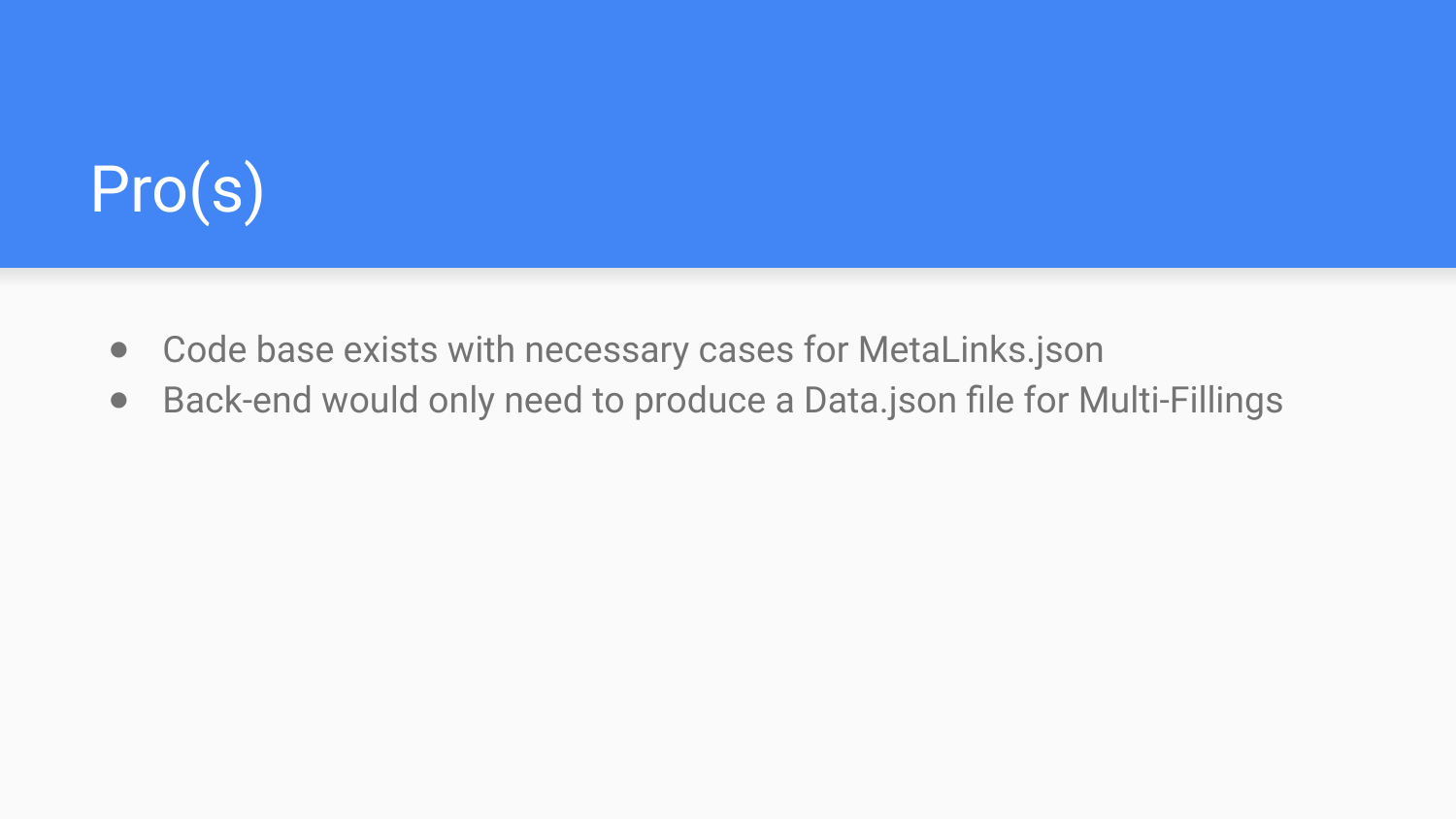

# Pro(s)
Code base exists with necessary cases for MetaLinks.json
Back-end would only need to produce a Data.json file for Multi-Fillings